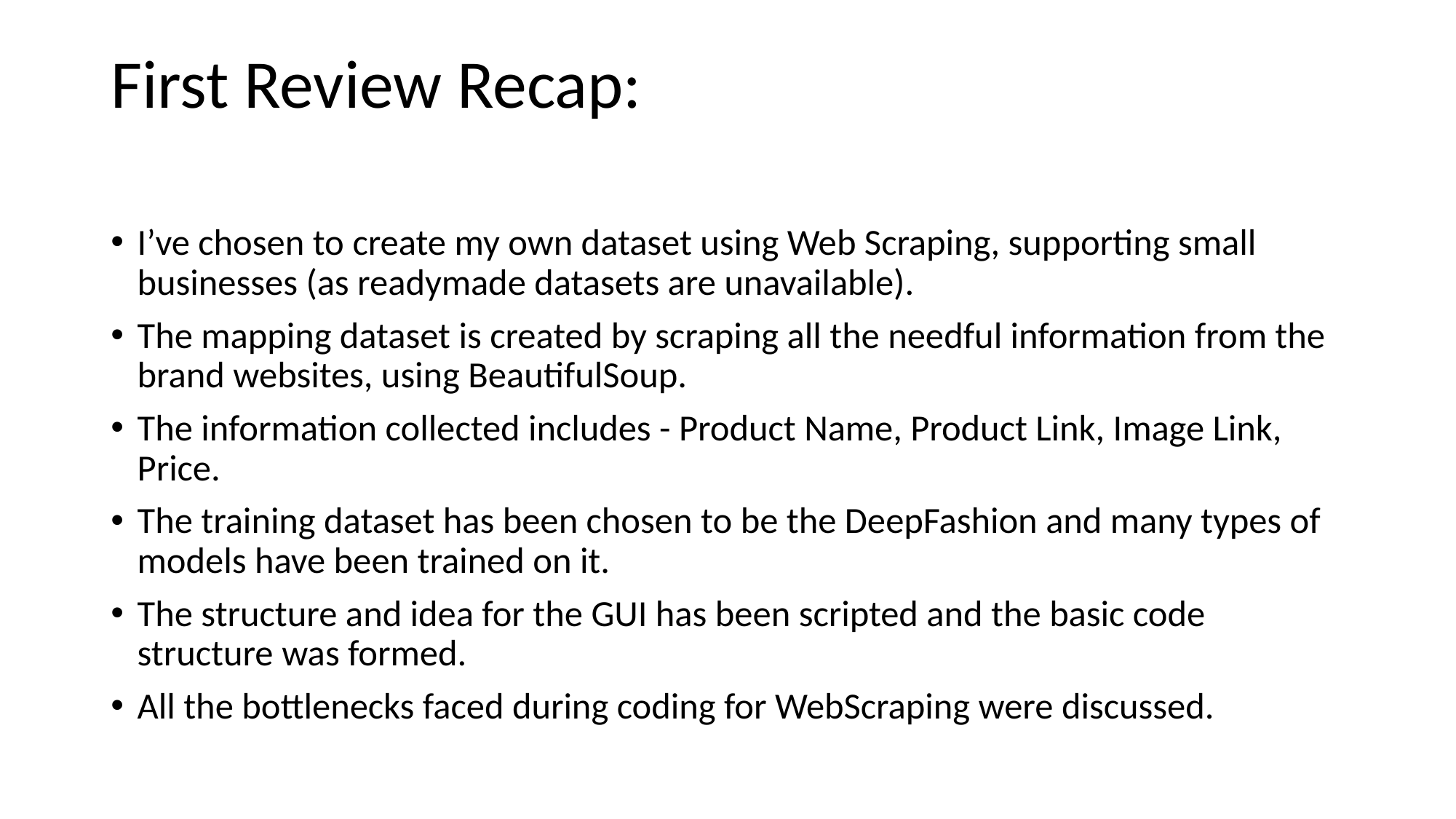

# First Review Recap:
I’ve chosen to create my own dataset using Web Scraping, supporting small businesses (as readymade datasets are unavailable).
The mapping dataset is created by scraping all the needful information from the brand websites, using BeautifulSoup.
The information collected includes - Product Name, Product Link, Image Link, Price.
The training dataset has been chosen to be the DeepFashion and many types of models have been trained on it.
The structure and idea for the GUI has been scripted and the basic code structure was formed.
All the bottlenecks faced during coding for WebScraping were discussed.